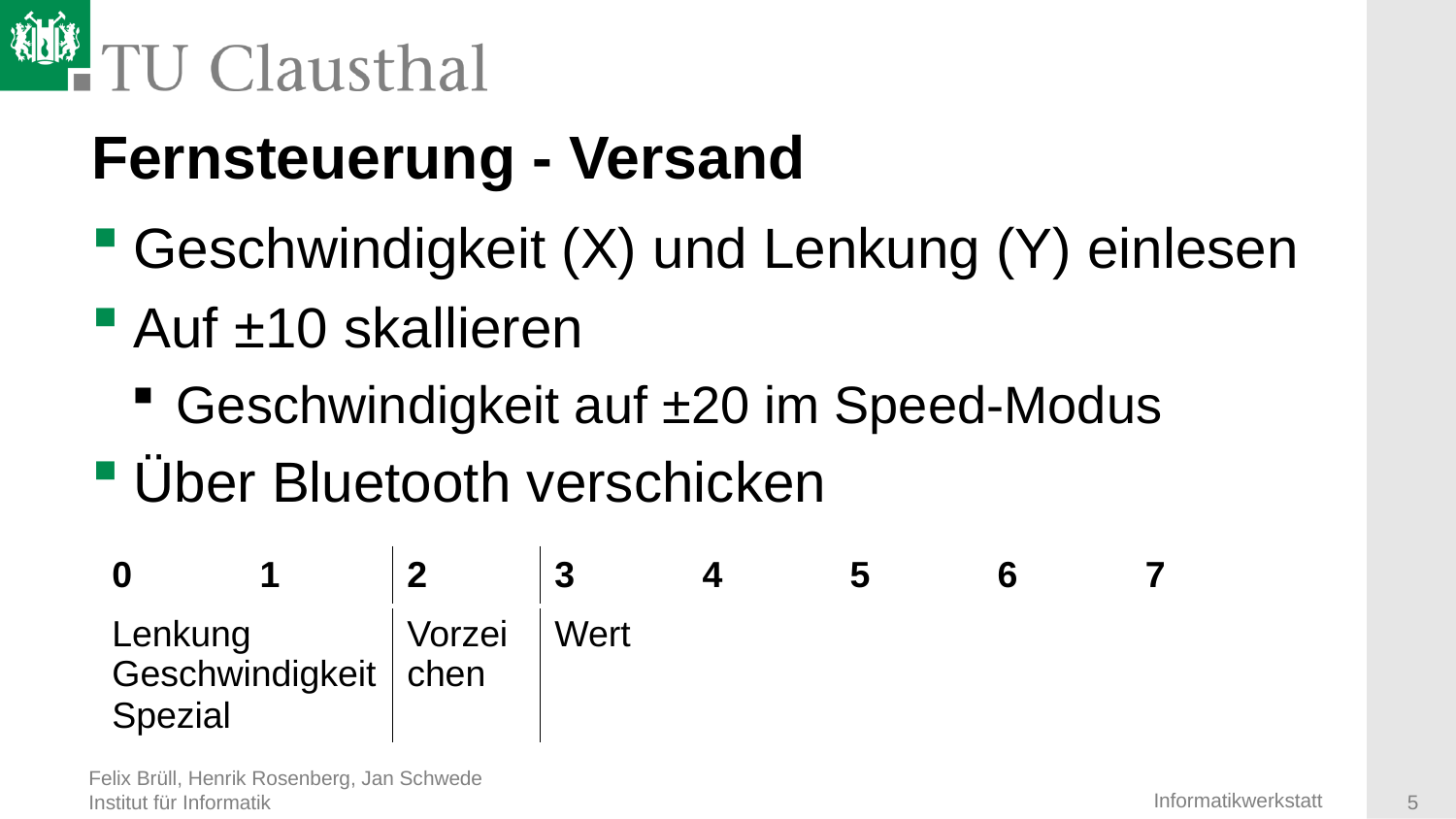

# Fernsteuerung - Versand
Geschwindigkeit (X) und Lenkung (Y) einlesen
Auf ±10 skallieren
Geschwindigkeit auf ±20 im Speed-Modus
Über Bluetooth verschicken

| 0 | 1 | 2 | 3 | 4 | 5 | 6 | 7 |
| --- | --- | --- | --- | --- | --- | --- | --- |
| Lenkung Geschwindigkeit Spezial |  | Vorzeichen | Wert |  |  |  |  |